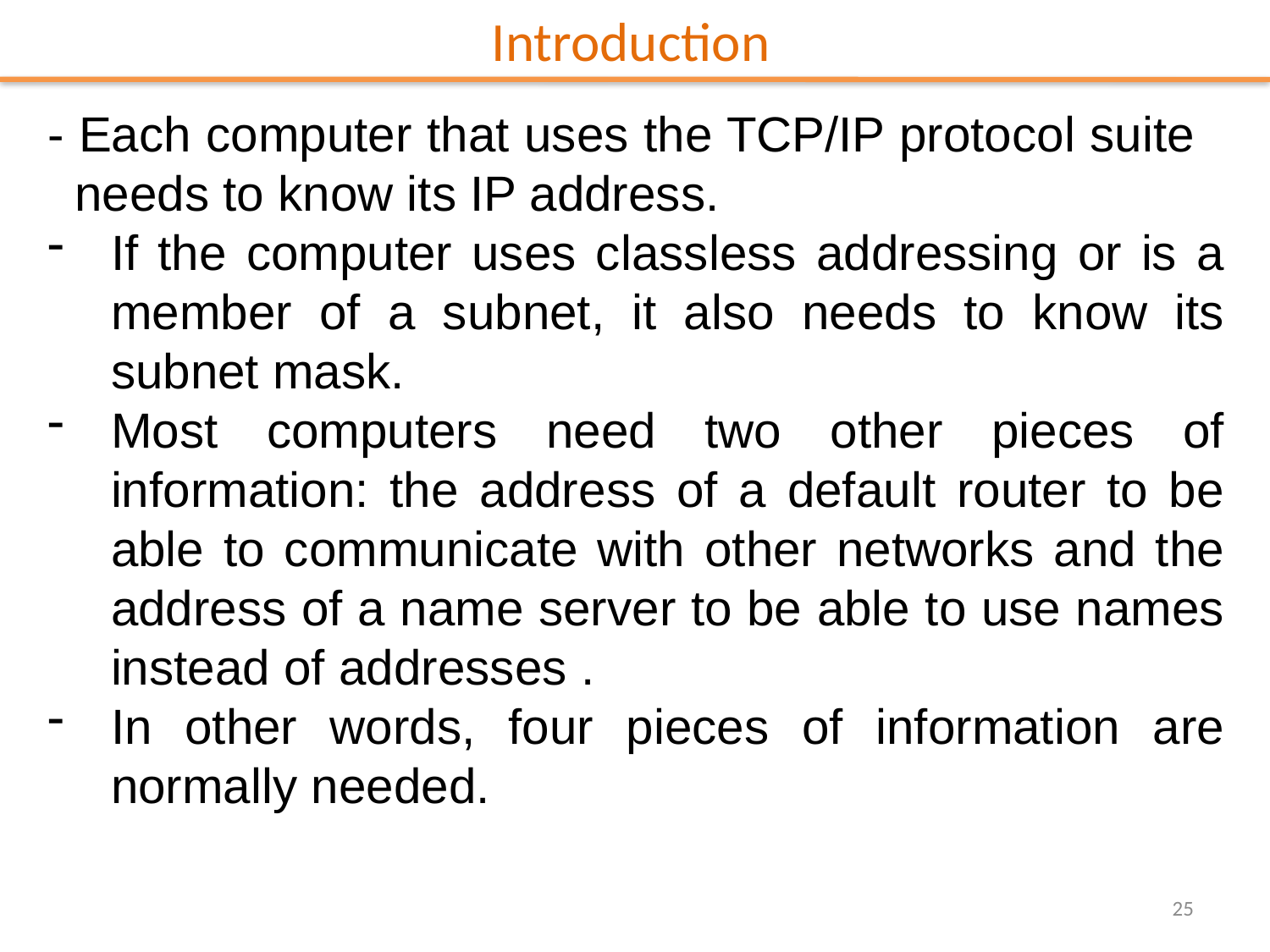

# Introduction
- Each computer that uses the TCP/IP protocol suite     needs to know its IP address.
If the computer uses classless addressing or is a member of a subnet, it also needs to know its subnet mask.
Most computers need two other pieces of information: the address of a default router to be able to communicate with other networks and the address of a name server to be able to use names instead of addresses .
In other words, four pieces of information are normally needed.

25